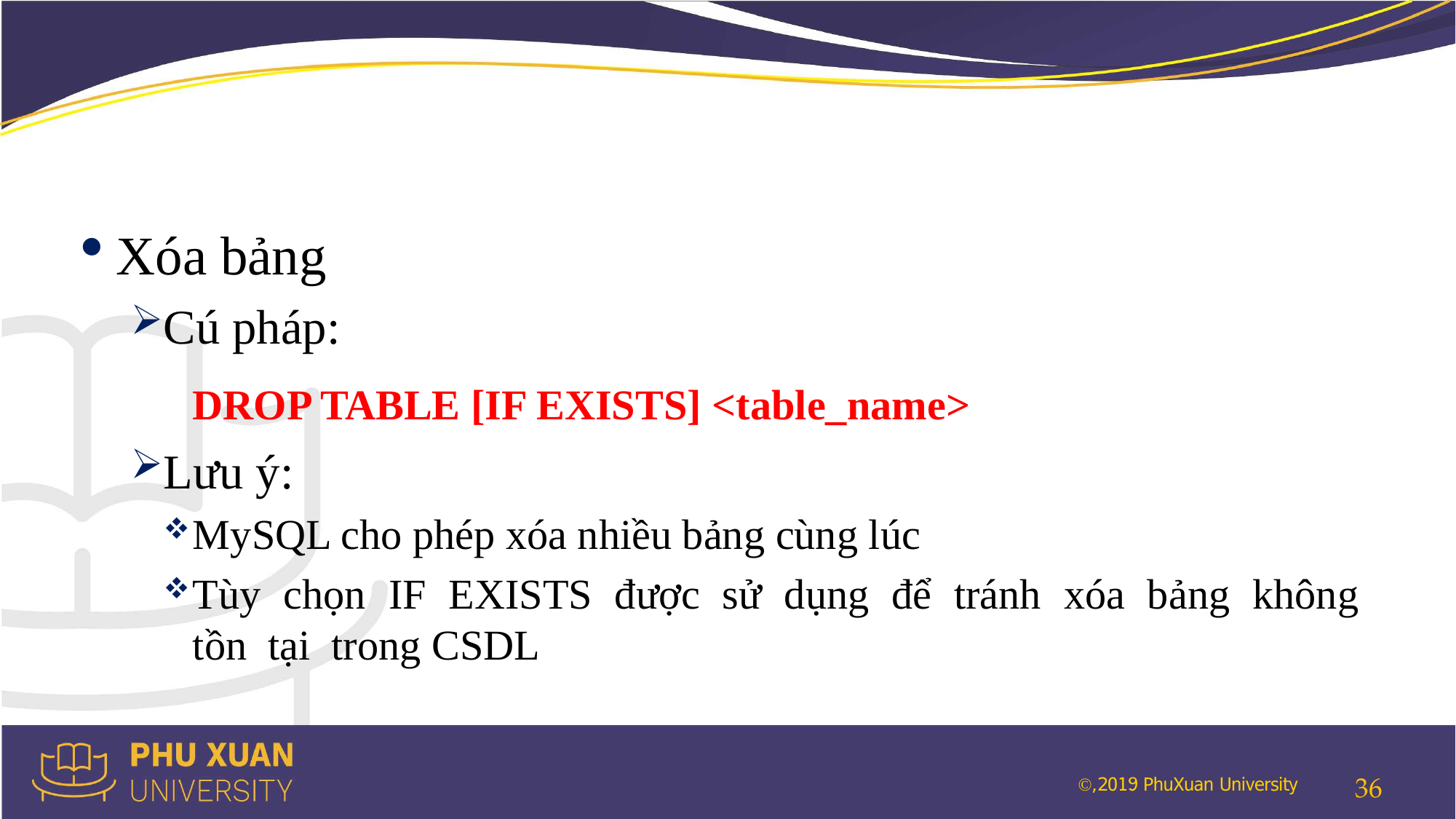

#
Xóa bảng
Cú pháp:
	DROP TABLE [IF EXISTS] <table_name>
Lưu ý:
MySQL cho phép xóa nhiều bảng cùng lúc
Tùy  chọn  IF  EXISTS  được  sử  dụng  để  tránh  xóa  bảng  không  tồn  tại  trong CSDL
36